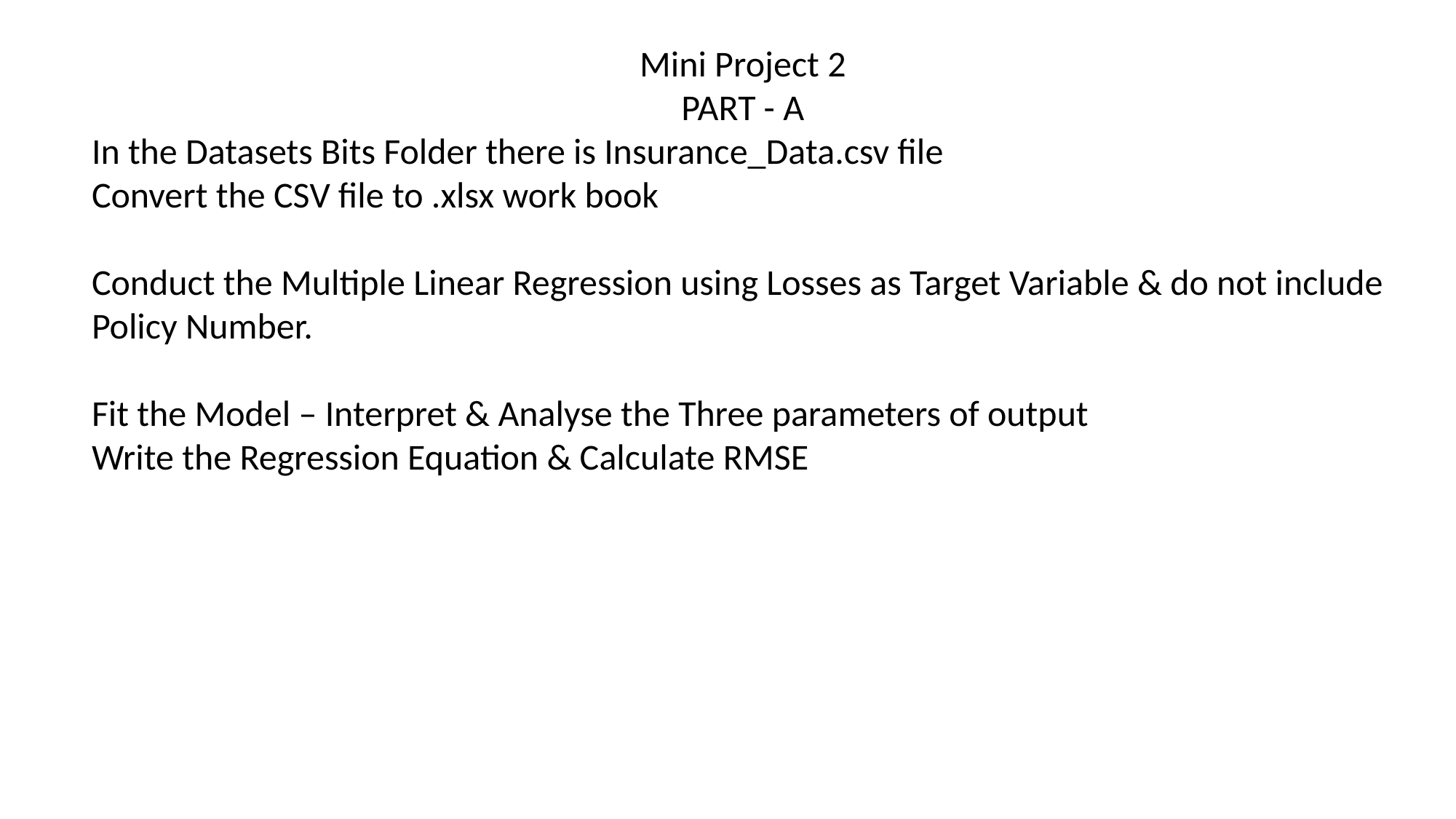

Mini Project 2
PART - A
In the Datasets Bits Folder there is Insurance_Data.csv file
Convert the CSV file to .xlsx work book

Conduct the Multiple Linear Regression using Losses as Target Variable & do not include Policy Number.

Fit the Model – Interpret & Analyse the Three parameters of output
Write the Regression Equation & Calculate RMSE